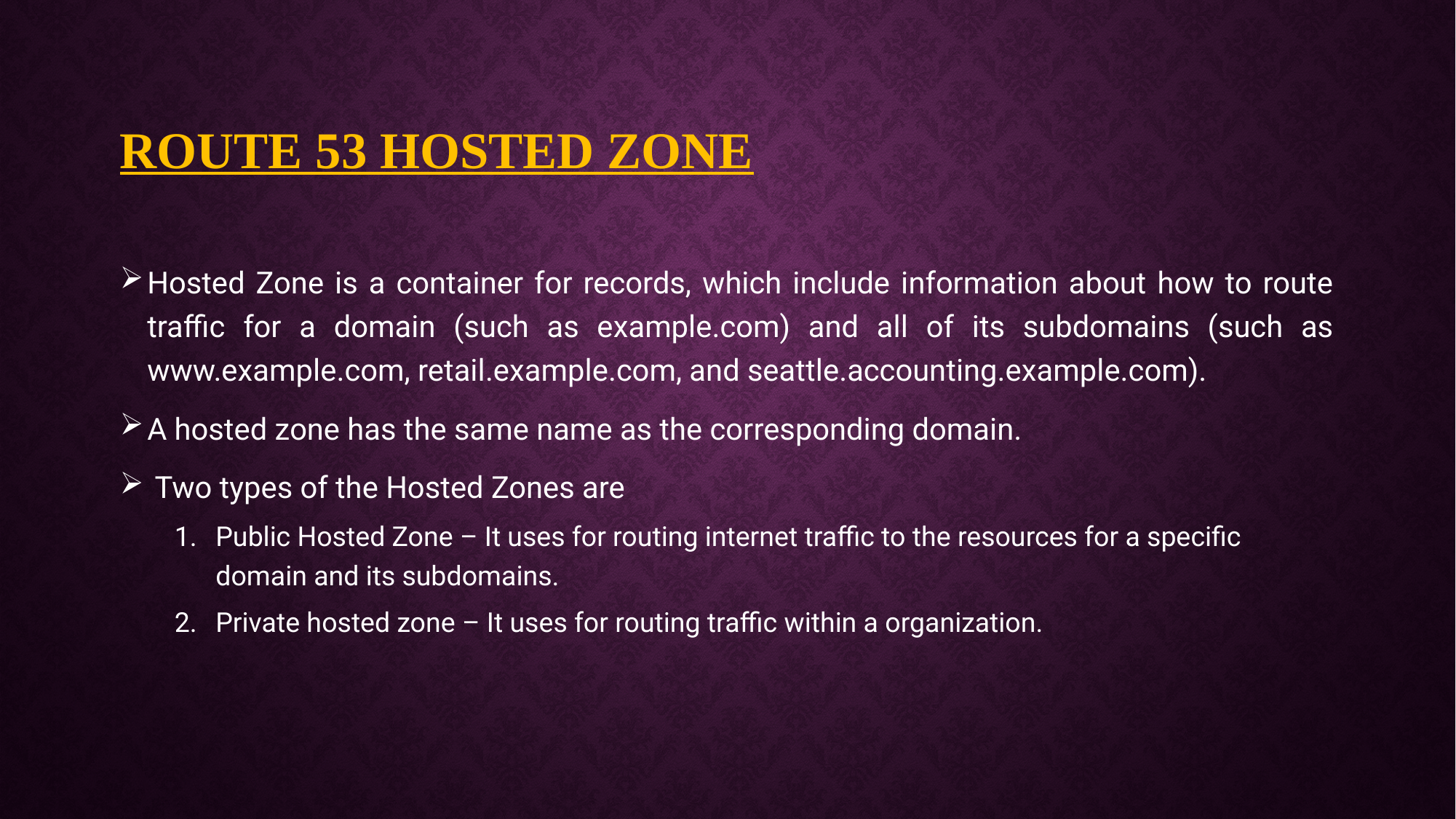

# Route 53 Hosted Zone
Hosted Zone is a container for records, which include information about how to route traffic for a domain (such as example.com) and all of its subdomains (such as www.example.com, retail.example.com, and seattle.accounting.example.com).
A hosted zone has the same name as the corresponding domain.
 Two types of the Hosted Zones are
Public Hosted Zone – It uses for routing internet traffic to the resources for a specific domain and its subdomains.
Private hosted zone – It uses for routing traffic within a organization.